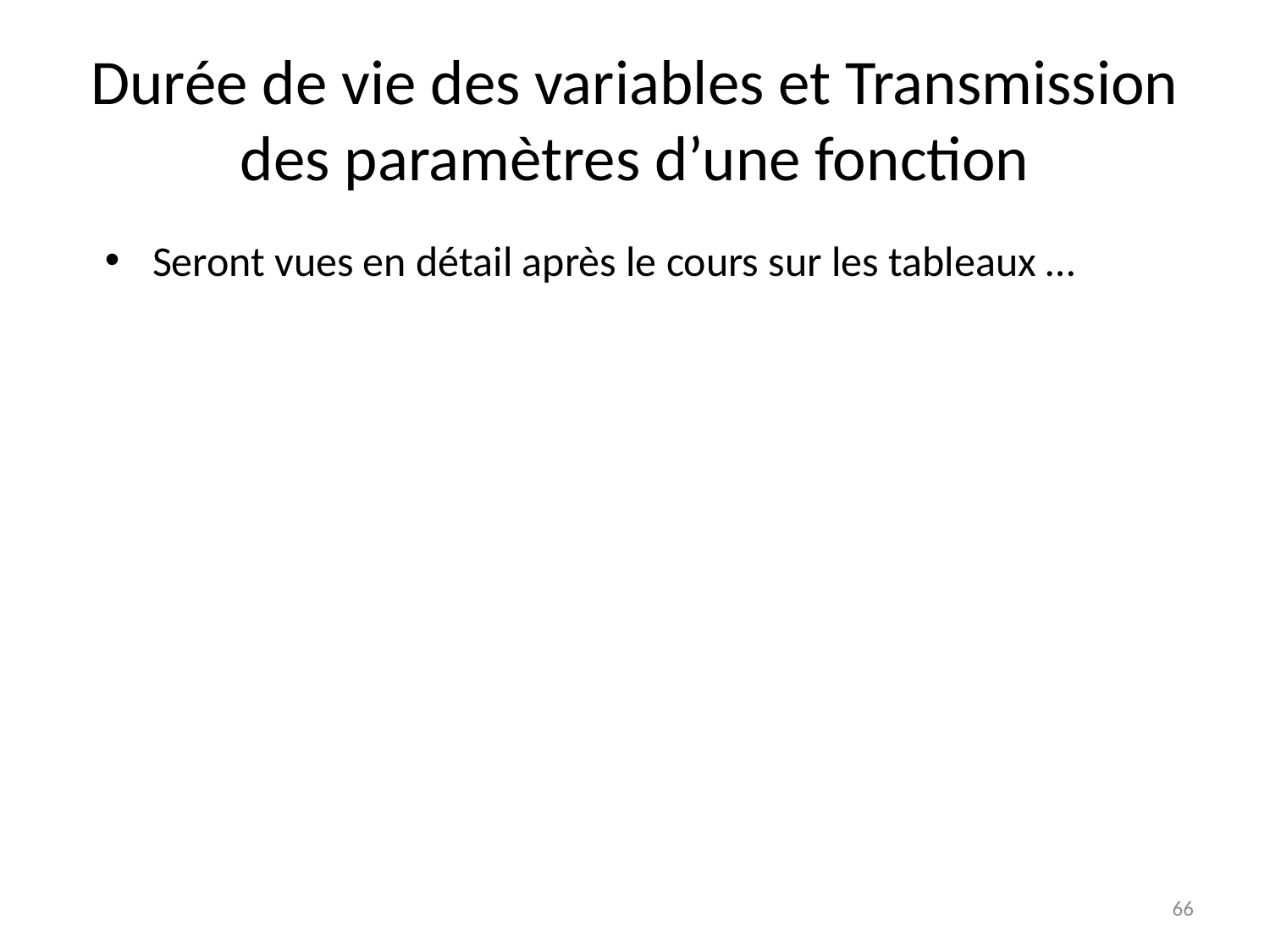

# Durée de vie des variables et Transmission des paramètres d’une fonction
Seront vues en détail après le cours sur les tableaux …

66